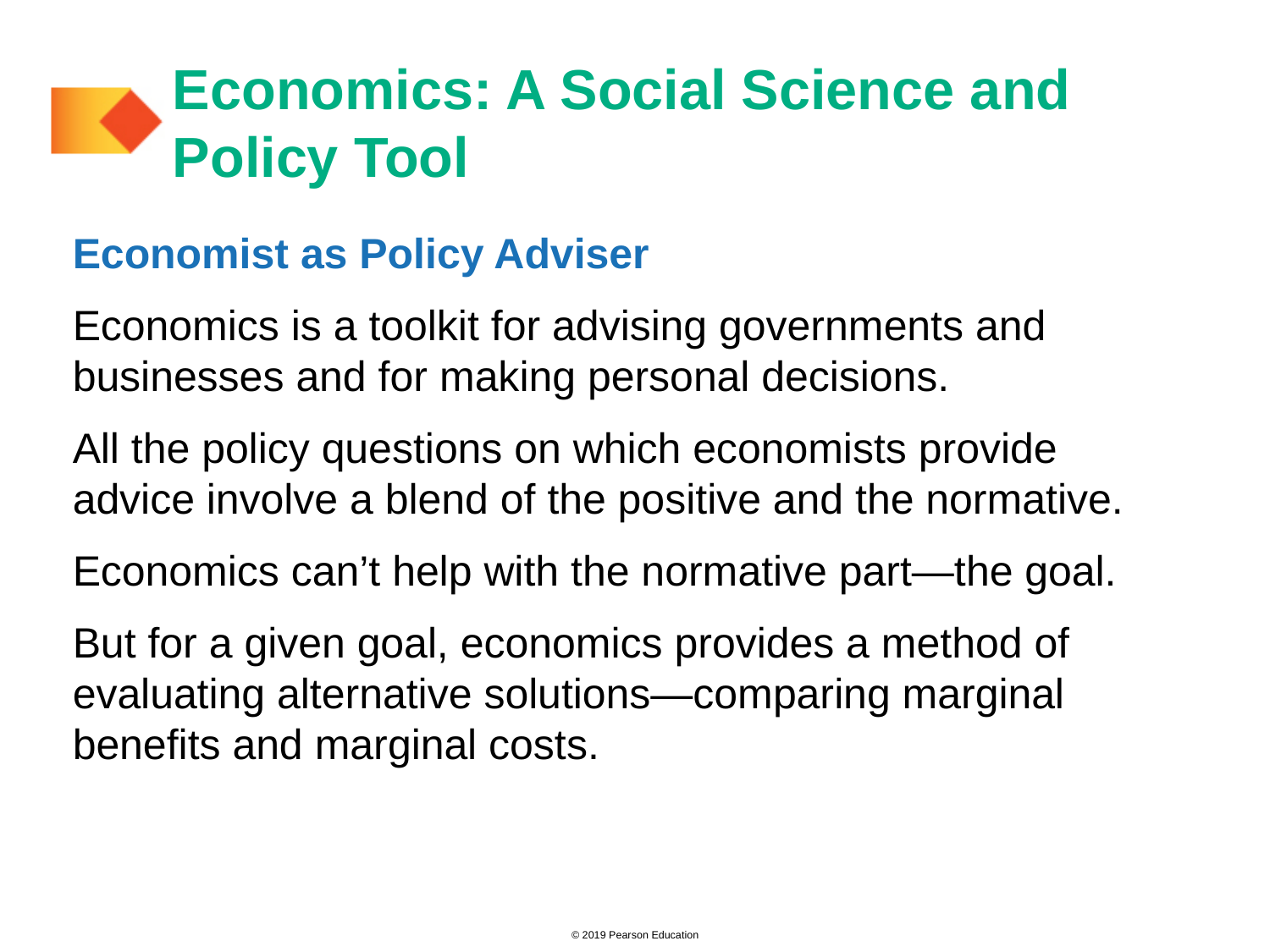

# Economics: A Social Science and Policy Tool
Economist as Policy Adviser
Economics is a toolkit for advising governments and businesses and for making personal decisions.
All the policy questions on which economists provide advice involve a blend of the positive and the normative.
Economics can’t help with the normative part—the goal.
But for a given goal, economics provides a method of evaluating alternative solutions—comparing marginal benefits and marginal costs.